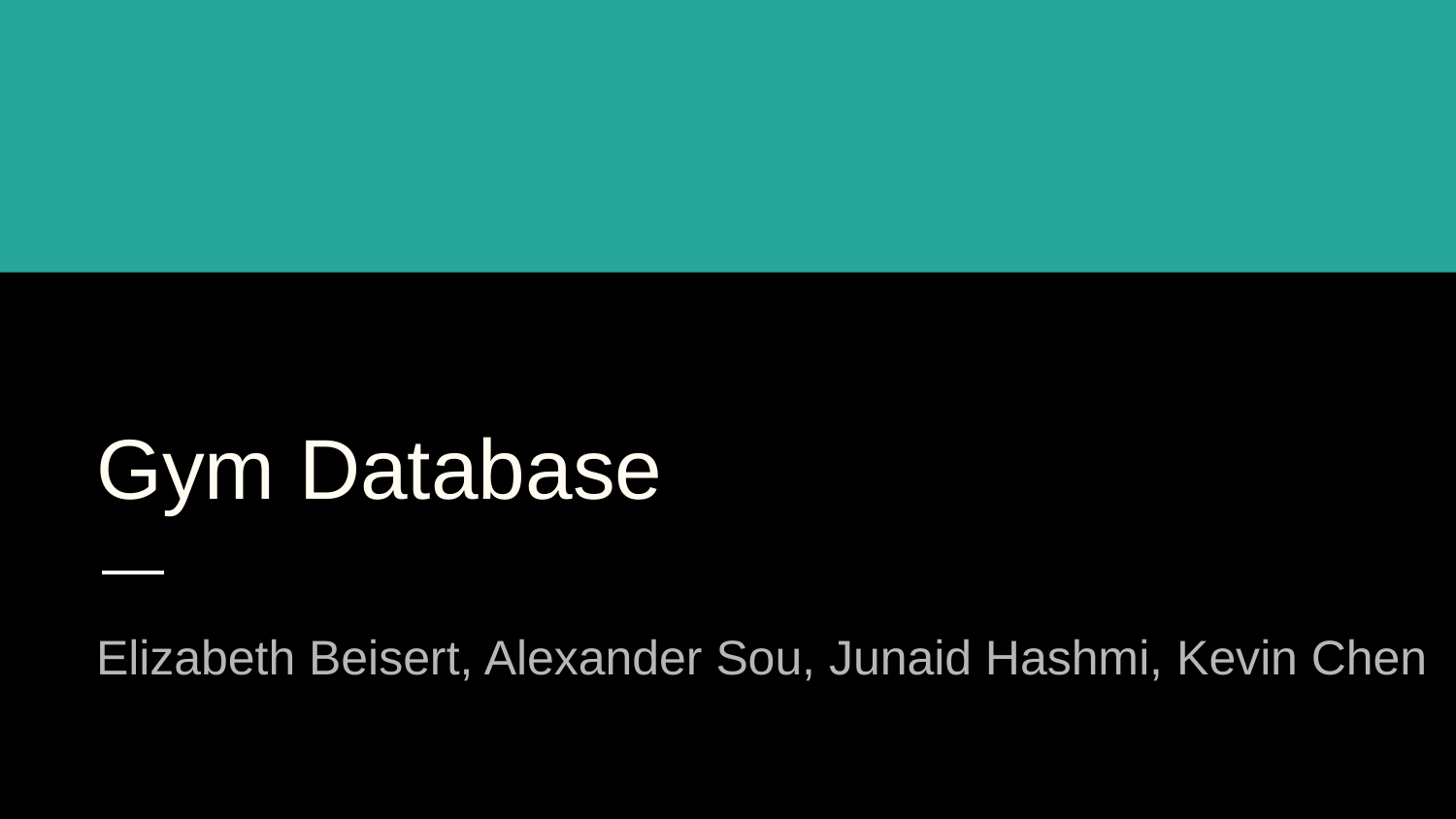

# Gym Database
Elizabeth Beisert, Alexander Sou, Junaid Hashmi, Kevin Chen